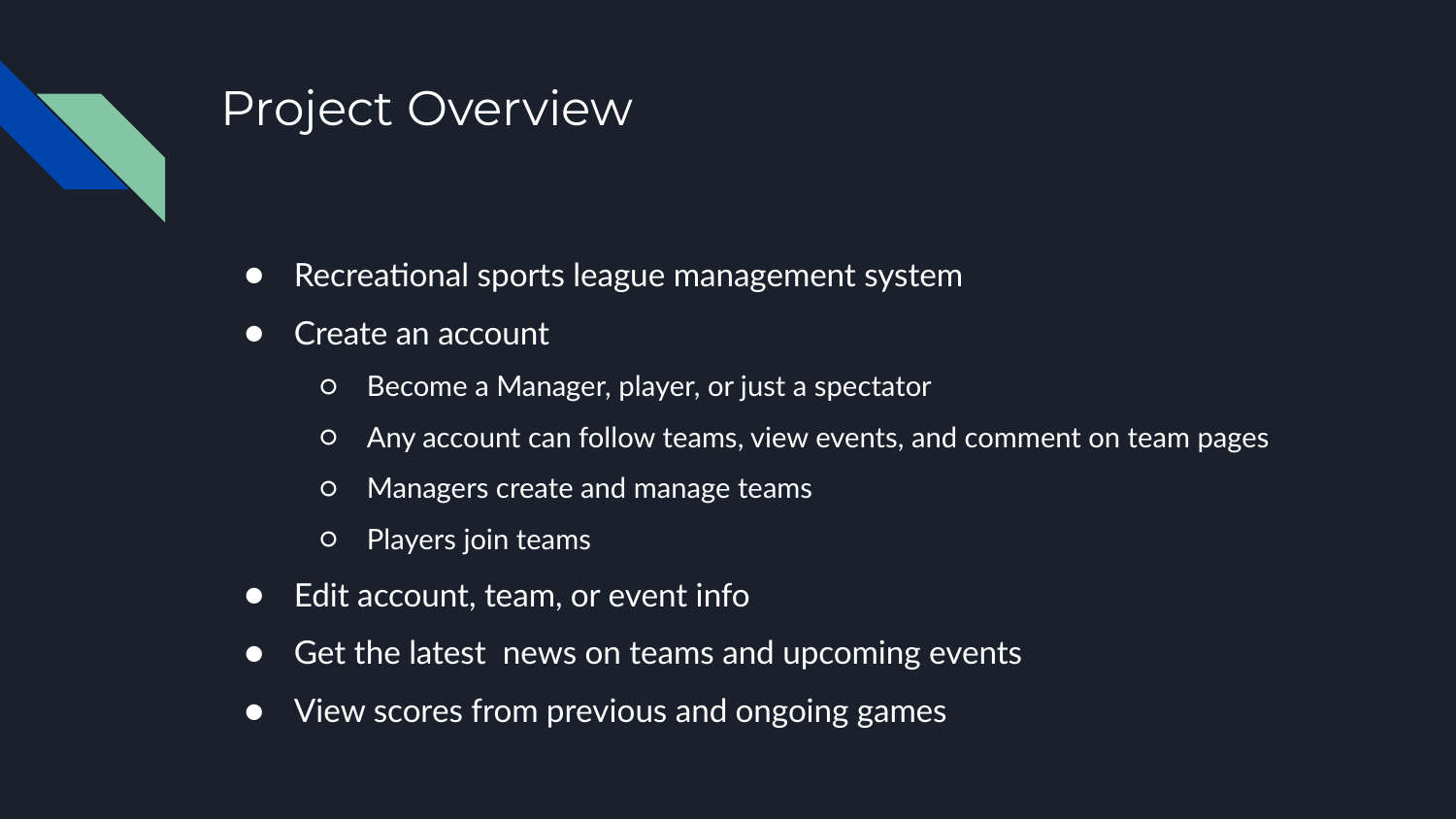

# Project Overview
Recreational sports league management system
Create an account
Become a Manager, player, or just a spectator
Any account can follow teams, view events, and comment on team pages
Managers create and manage teams
Players join teams
Edit account, team, or event info
Get the latest  news on teams and upcoming events
View scores from previous and ongoing games